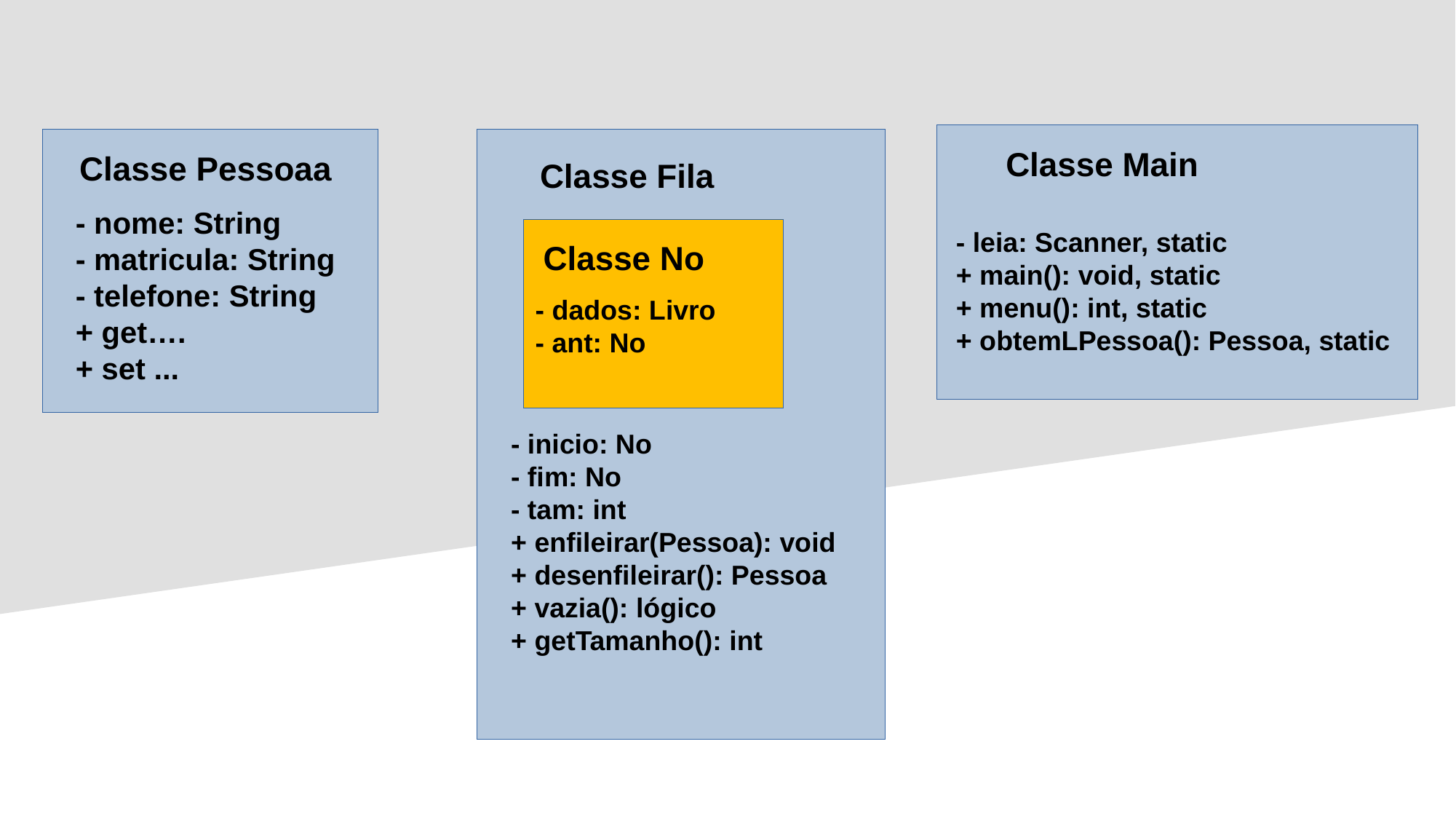

Classe Main
- leia: Scanner, static
+ main(): void, static
+ menu(): int, static
+ obtemLPessoa(): Pessoa, static

Classe Pessoaa
- nome: String
- matricula: String
- telefone: String
+ get….
+ set ...

Classe Fila

Classe No
- dados: Livro
- ant: No
- inicio: No
- fim: No
- tam: int
+ enfileirar(Pessoa): void
+ desenfileirar(): Pessoa
+ vazia(): lógico
+ getTamanho(): int